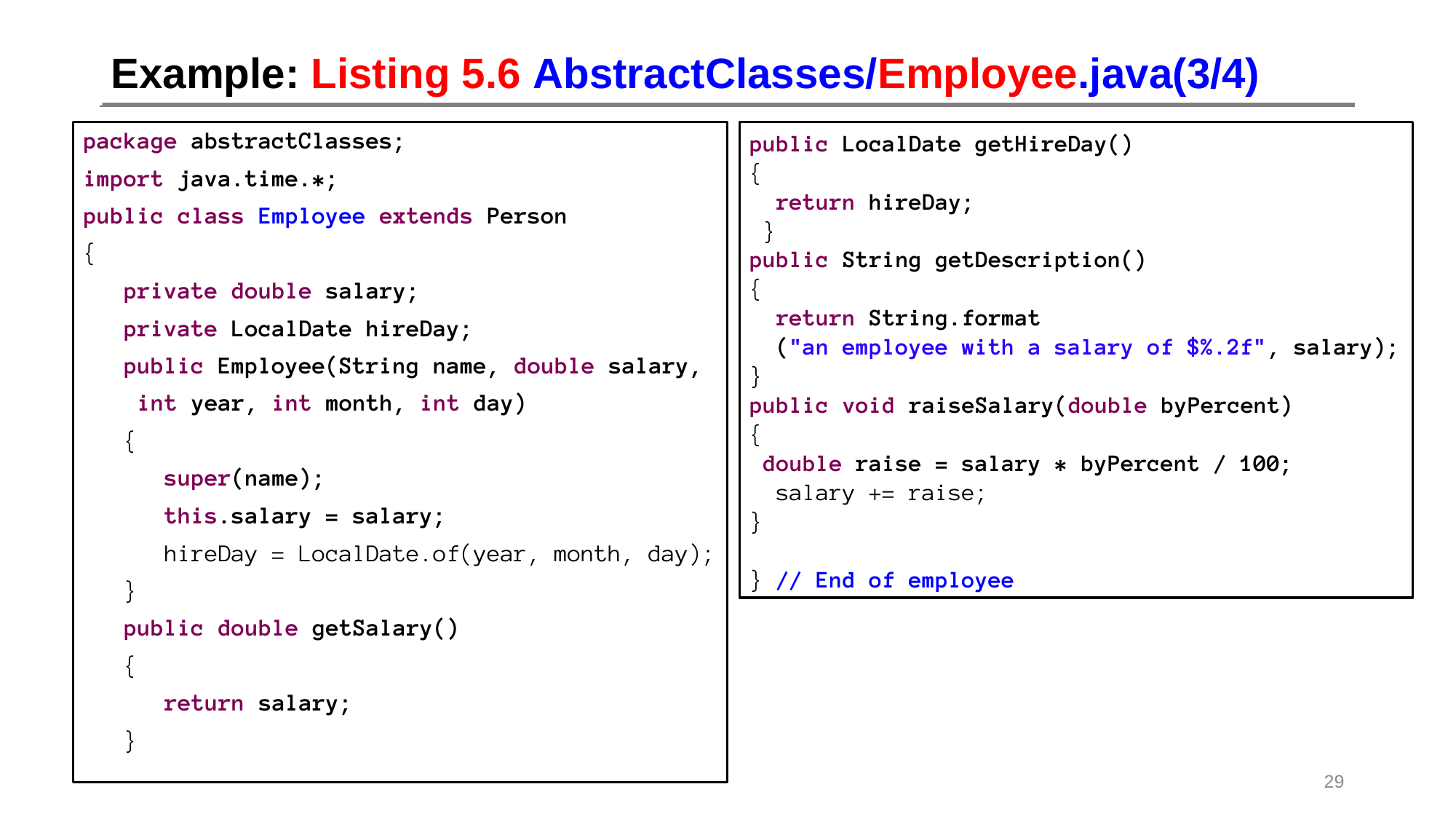

# Example: Listing 5.6 AbstractClasses/Employee.java(3/4)
package abstractClasses;
import java.time.*;
public class Employee extends Person
{
   private double salary;
   private LocalDate hireDay;
   public Employee(String name, double salary,
    int year, int month, int day)
   {
      super(name);
      this.salary = salary;
      hireDay = LocalDate.of(year, month, day);
   }
   public double getSalary()
   {
      return salary;
   }

public LocalDate getHireDay()
{
  return hireDay;
 }
public String getDescription()
{
  return String.format
  ("an employee with a salary of $%.2f", salary);
}
public void raiseSalary(double byPercent)
{
 double raise = salary * byPercent / 100;
  salary += raise;
}

} // End of employee
29